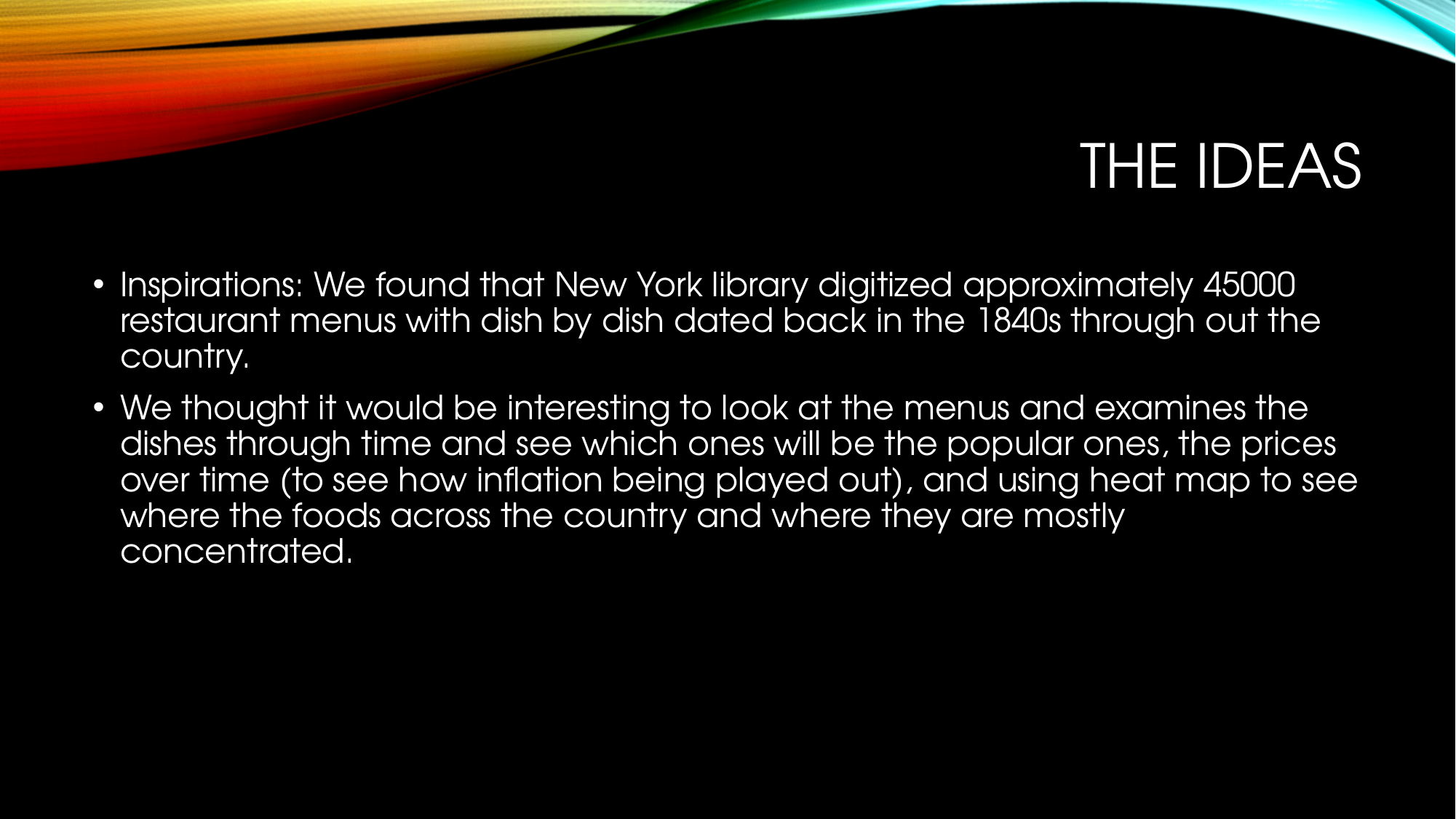

# The ideas
Inspirations: We found that New York library digitized approximately 45000 restaurant menus with dish by dish dated back in the 1840s through out the country.
We thought it would be interesting to look at the menus and examines the dishes through time and see which ones will be the popular ones, the prices over time (to see how inflation being played out), and using heat map to see where the foods across the country and where they are mostly concentrated.